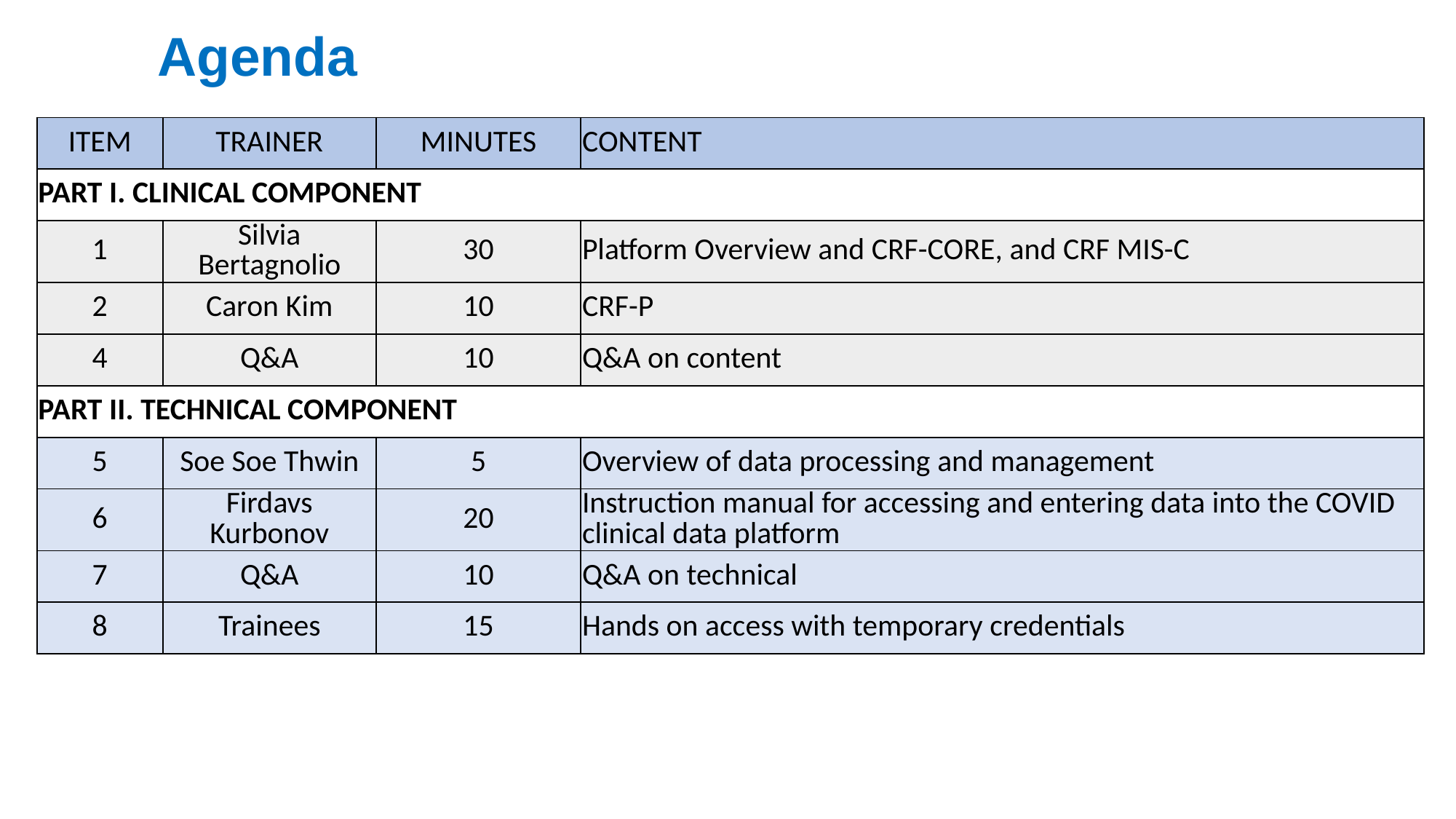

Agenda
| ITEM | TRAINER | MINUTES | CONTENT |
| --- | --- | --- | --- |
| PART I. CLINICAL COMPONENT |  |  |  |
| 1 | Silvia Bertagnolio | 30 | Platform Overview and CRF-CORE, and CRF MIS-C |
| 2 | Caron Kim | 10 | CRF-P |
| 4 | Q&A | 10 | Q&A on content |
| PART II. TECHNICAL COMPONENT |  |  |  |
| 5 | Soe Soe Thwin | 5 | Overview of data processing and management |
| 6 | Firdavs Kurbonov | 20 | Instruction manual for accessing and entering data into the COVID clinical data platform |
| 7 | Q&A | 10 | Q&A on technical |
| 8 | Trainees | 15 | Hands on access with temporary credentials |